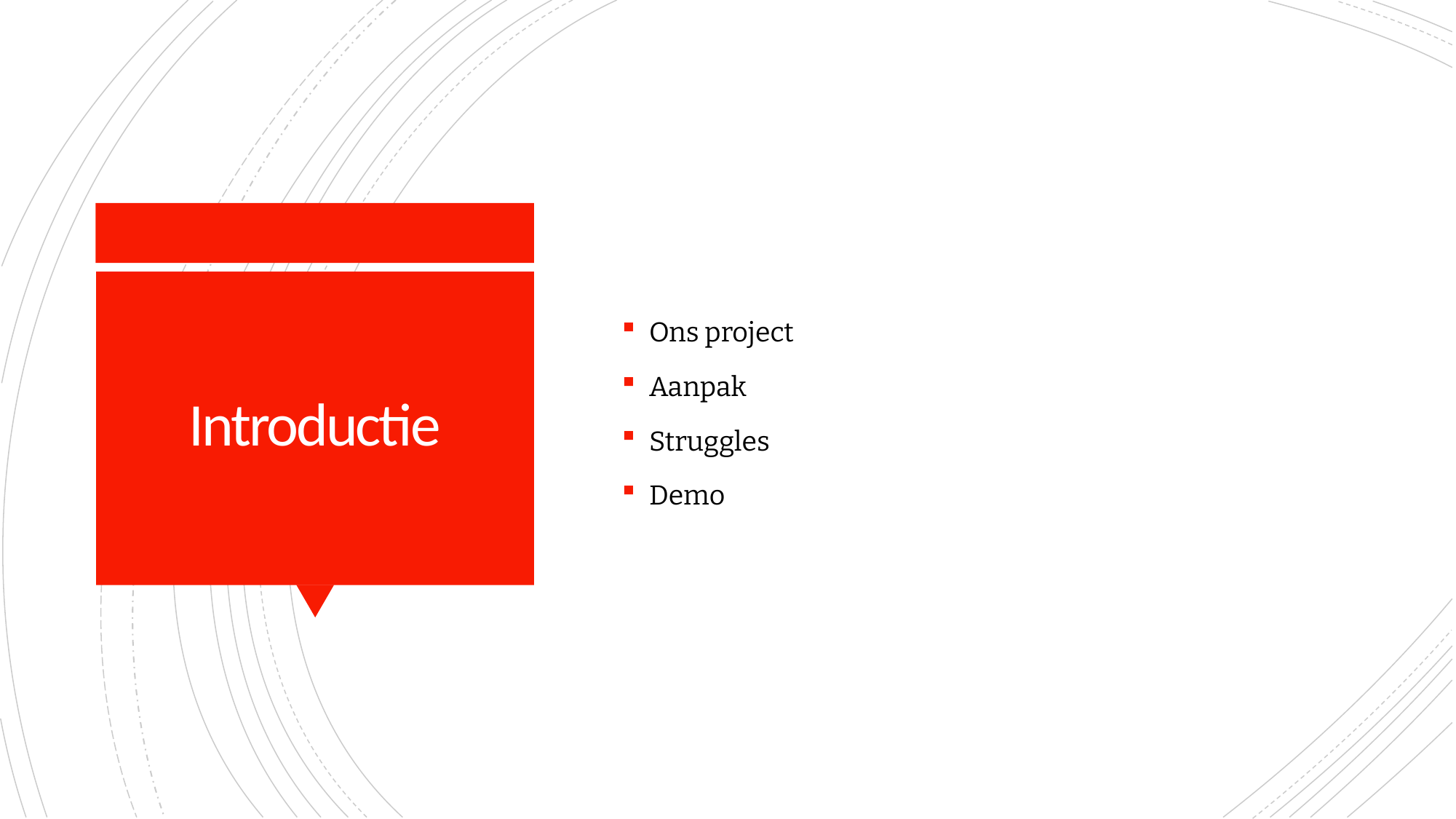

Ons project
Aanpak
Struggles
Demo
# Introductie